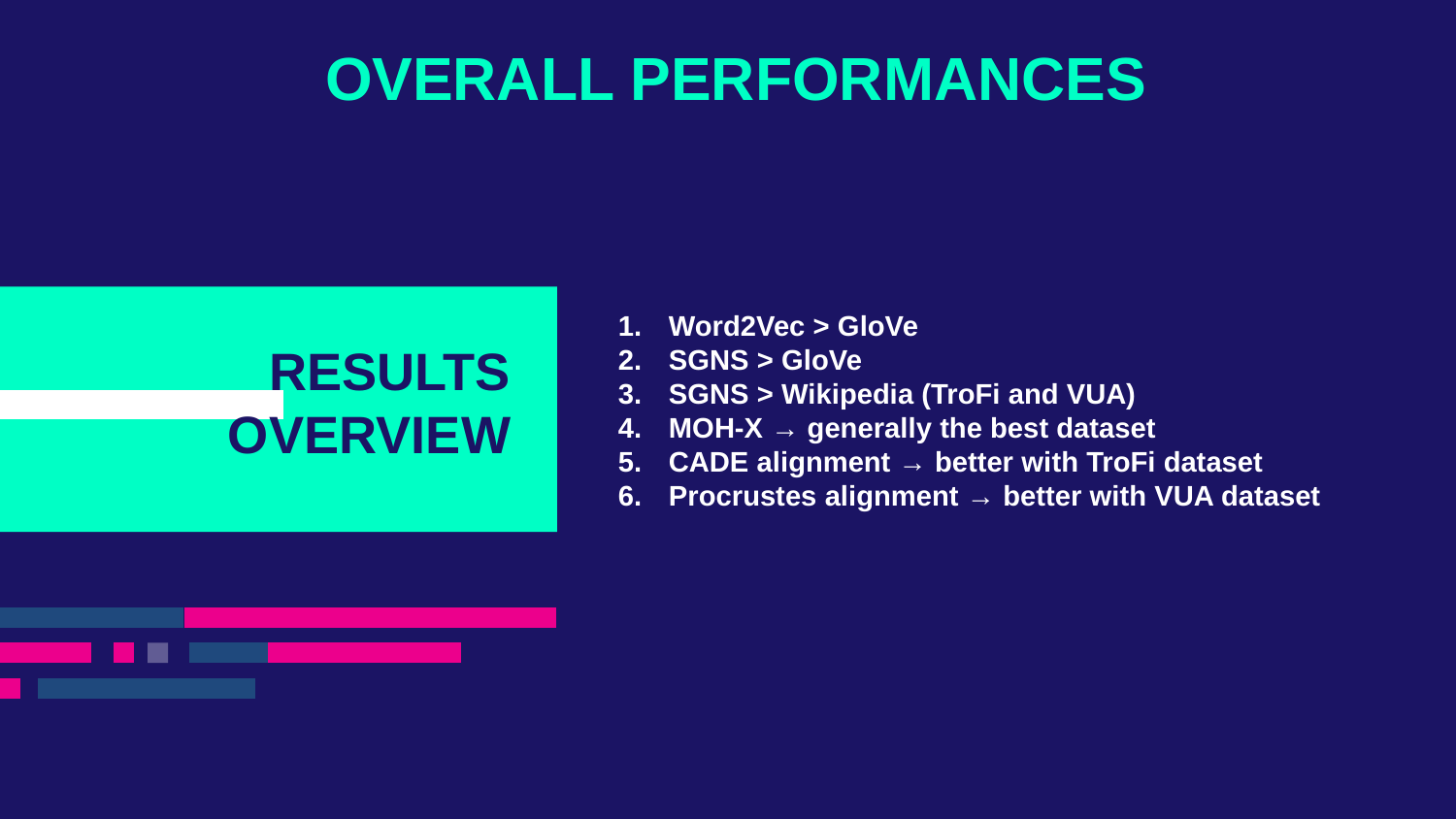

OVERALL PERFORMANCES

Word2Vec > GloVe
SGNS > GloVe
SGNS > Wikipedia (TroFi and VUA)
MOH-X → generally the best dataset
CADE alignment → better with TroFi dataset
Procrustes alignment → better with VUA dataset

RESULTS OVERVIEW